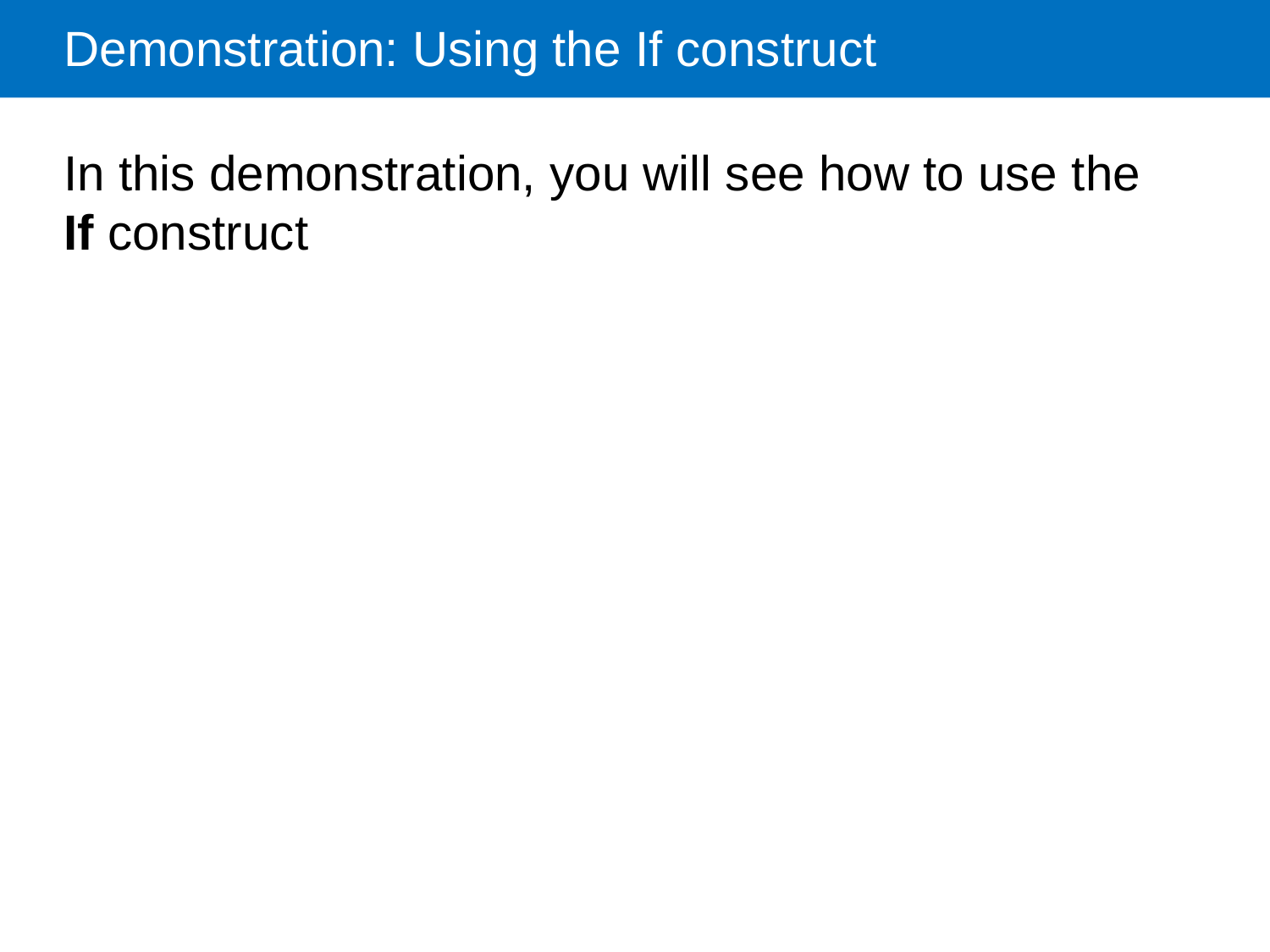

# Demonstration: Using the If construct
In this demonstration, you will see how to use the
If construct